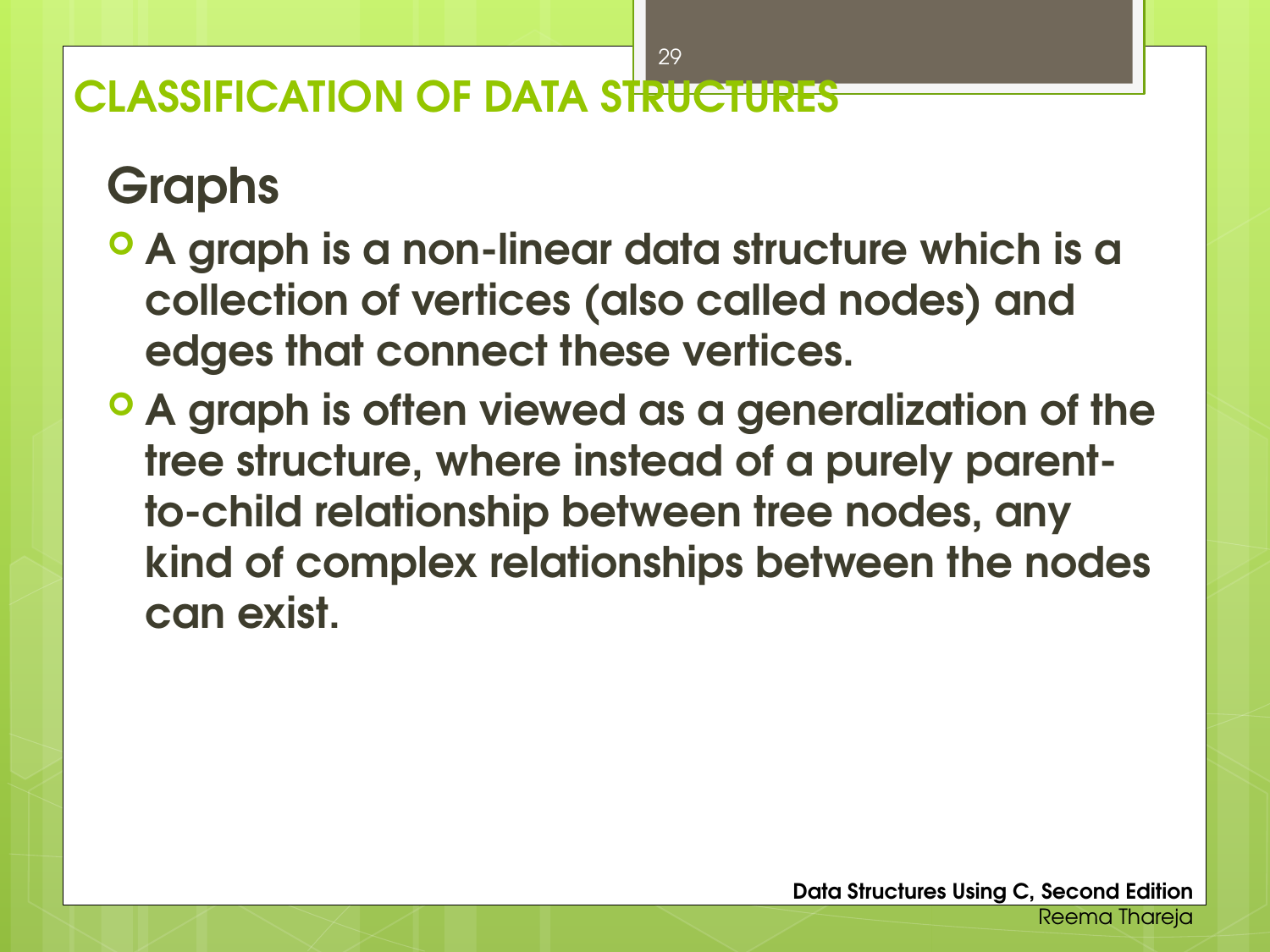

29
# CLASSIFICATION OF DATA STRUCTURES
Graphs
A graph is a non-linear data structure which is a collection of vertices (also called nodes) and edges that connect these vertices.
A graph is often viewed as a generalization of the tree structure, where instead of a purely parent-to-child relationship between tree nodes, any kind of complex relationships between the nodes can exist.
Data Structures Using C, Second Edition
Reema Thareja